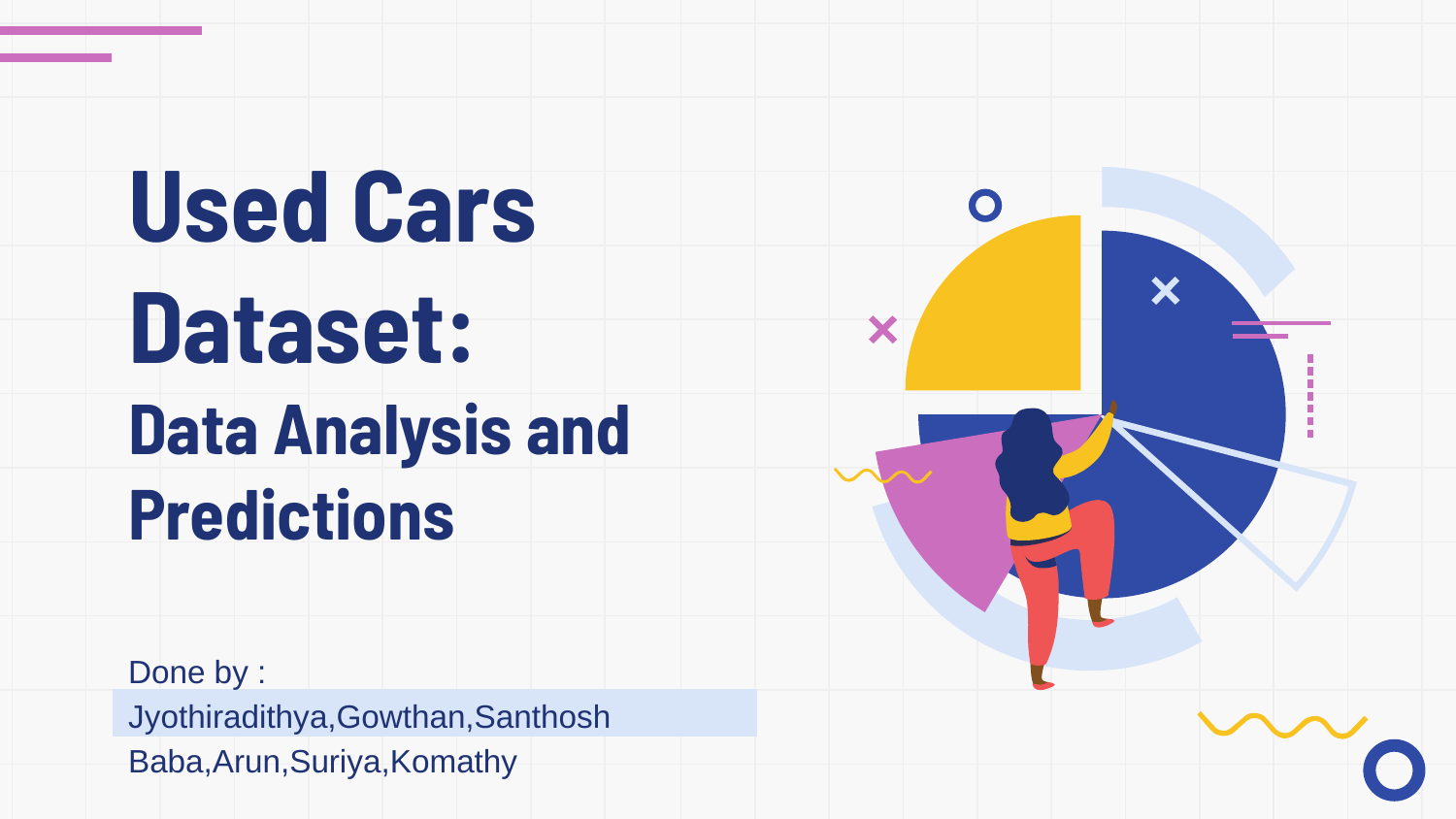

# Used Cars Dataset: Data Analysis and Predictions

Done by : Jyothiradithya,Gowthan,Santhosh Baba,Arun,Suriya,Komathy